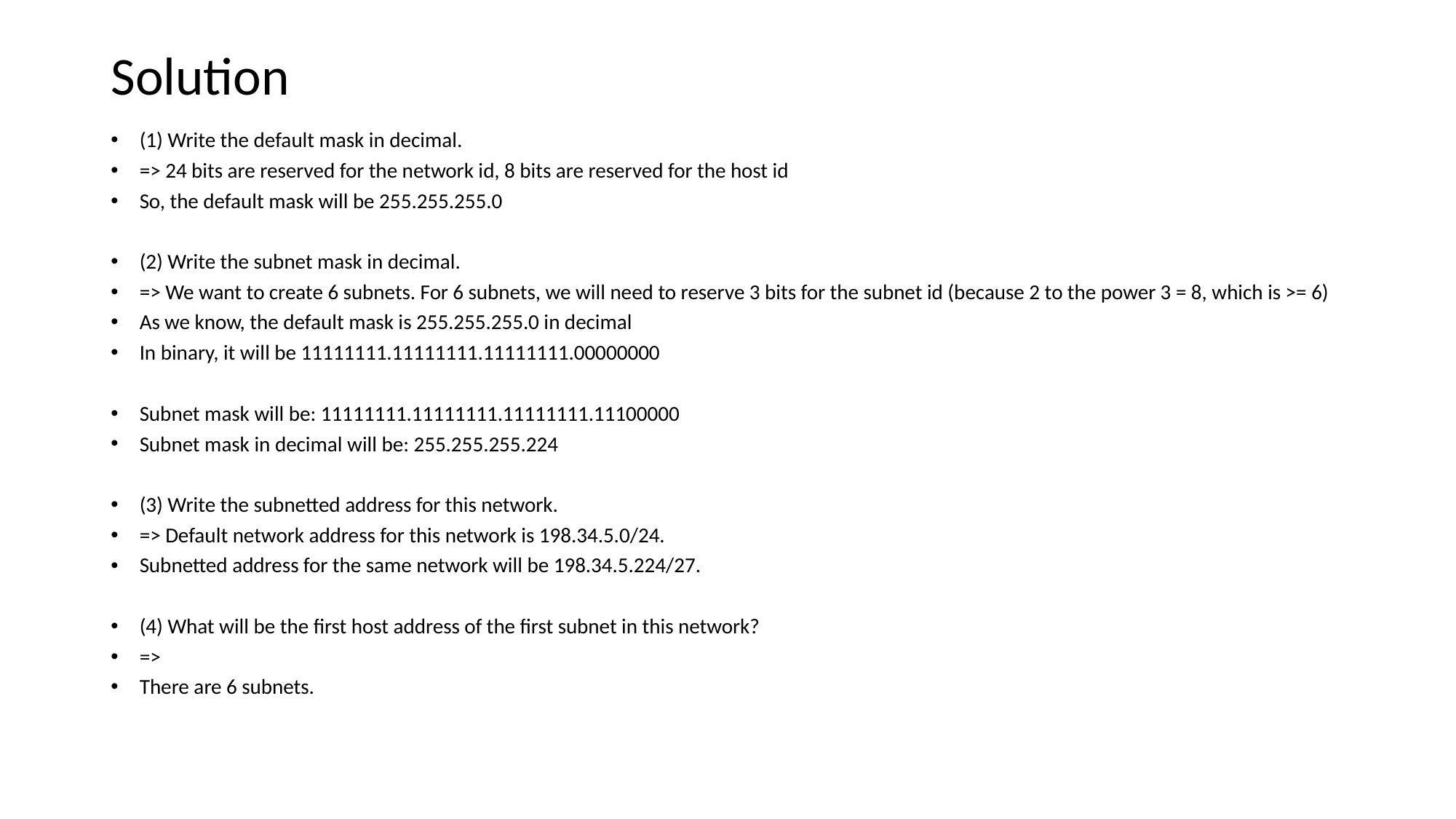

# Solution
(1) Write the default mask in decimal.
=> 24 bits are reserved for the network id, 8 bits are reserved for the host id
So, the default mask will be 255.255.255.0

(2) Write the subnet mask in decimal.
=> We want to create 6 subnets. For 6 subnets, we will need to reserve 3 bits for the subnet id (because 2 to the power 3 = 8, which is >= 6)
As we know, the default mask is 255.255.255.0 in decimal
In binary, it will be 11111111.11111111.11111111.00000000

Subnet mask will be: 11111111.11111111.11111111.11100000
Subnet mask in decimal will be: 255.255.255.224

(3) Write the subnetted address for this network.
=> Default network address for this network is 198.34.5.0/24.
Subnetted address for the same network will be 198.34.5.224/27.

(4) What will be the first host address of the first subnet in this network?
=>
There are 6 subnets.